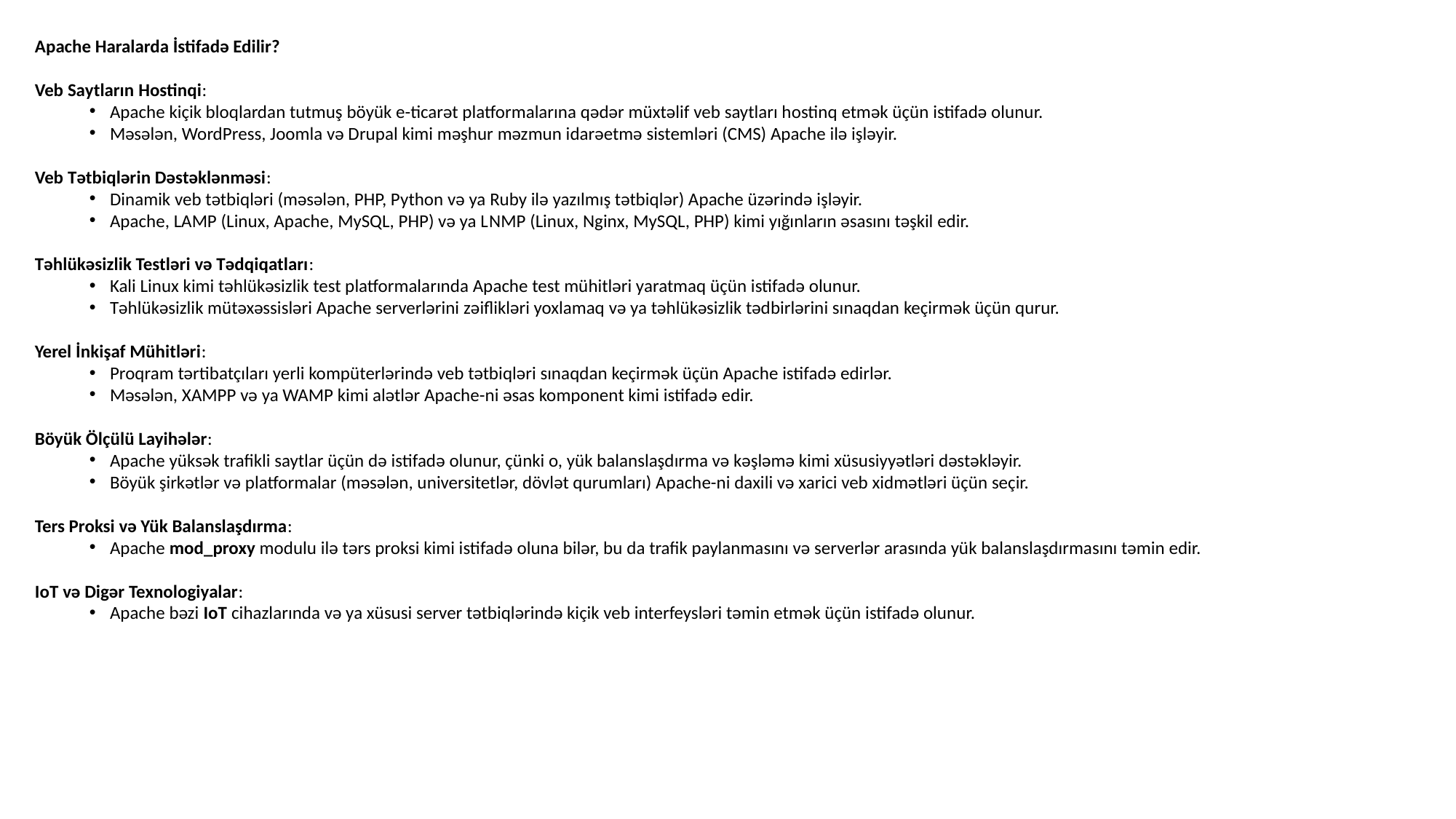

Apache Haralarda İstifadə Edilir?

Veb Saytların Hostinqi:
Apache kiçik bloqlardan tutmuş böyük e-ticarət platformalarına qədər müxtəlif veb saytları hostinq etmək üçün istifadə olunur.
Məsələn, WordPress, Joomla və Drupal kimi məşhur məzmun idarəetmə sistemləri (CMS) Apache ilə işləyir.

Veb Tətbiqlərin Dəstəklənməsi:
Dinamik veb tətbiqləri (məsələn, PHP, Python və ya Ruby ilə yazılmış tətbiqlər) Apache üzərində işləyir.
Apache, LAMP (Linux, Apache, MySQL, PHP) və ya LNMP (Linux, Nginx, MySQL, PHP) kimi yığınların əsasını təşkil edir.

Təhlükəsizlik Testləri və Tədqiqatları:
Kali Linux kimi təhlükəsizlik test platformalarında Apache test mühitləri yaratmaq üçün istifadə olunur.
Təhlükəsizlik mütəxəssisləri Apache serverlərini zəiflikləri yoxlamaq və ya təhlükəsizlik tədbirlərini sınaqdan keçirmək üçün qurur.

Yerel İnkişaf Mühitləri:
Proqram tərtibatçıları yerli kompüterlərində veb tətbiqləri sınaqdan keçirmək üçün Apache istifadə edirlər.
Məsələn, XAMPP və ya WAMP kimi alətlər Apache-ni əsas komponent kimi istifadə edir.

Böyük Ölçülü Layihələr:
Apache yüksək trafikli saytlar üçün də istifadə olunur, çünki o, yük balanslaşdırma və kəşləmə kimi xüsusiyyətləri dəstəkləyir.
Böyük şirkətlər və platformalar (məsələn, universitetlər, dövlət qurumları) Apache-ni daxili və xarici veb xidmətləri üçün seçir.

Ters Proksi və Yük Balanslaşdırma:
Apache mod_proxy modulu ilə tərs proksi kimi istifadə oluna bilər, bu da trafik paylanmasını və serverlər arasında yük balanslaşdırmasını təmin edir.

IoT və Digər Texnologiyalar:
Apache bəzi IoT cihazlarında və ya xüsusi server tətbiqlərində kiçik veb interfeysləri təmin etmək üçün istifadə olunur.